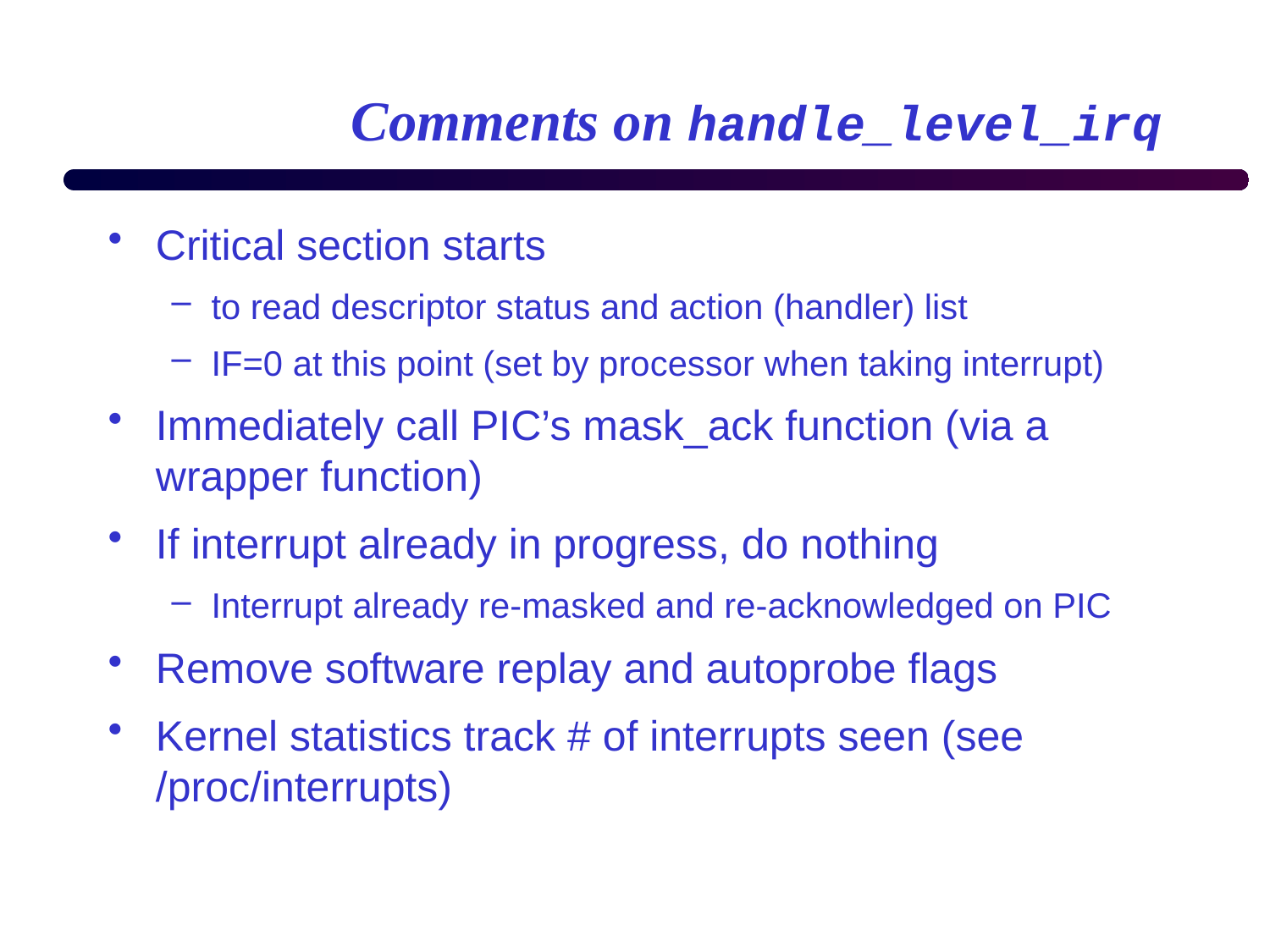

# Comments on handle_level_irq
Critical section starts
to read descriptor status and action (handler) list
IF=0 at this point (set by processor when taking interrupt)
Immediately call PIC’s mask_ack function (via a wrapper function)
If interrupt already in progress, do nothing
Interrupt already re-masked and re-acknowledged on PIC
Remove software replay and autoprobe flags
Kernel statistics track # of interrupts seen (see /proc/interrupts)